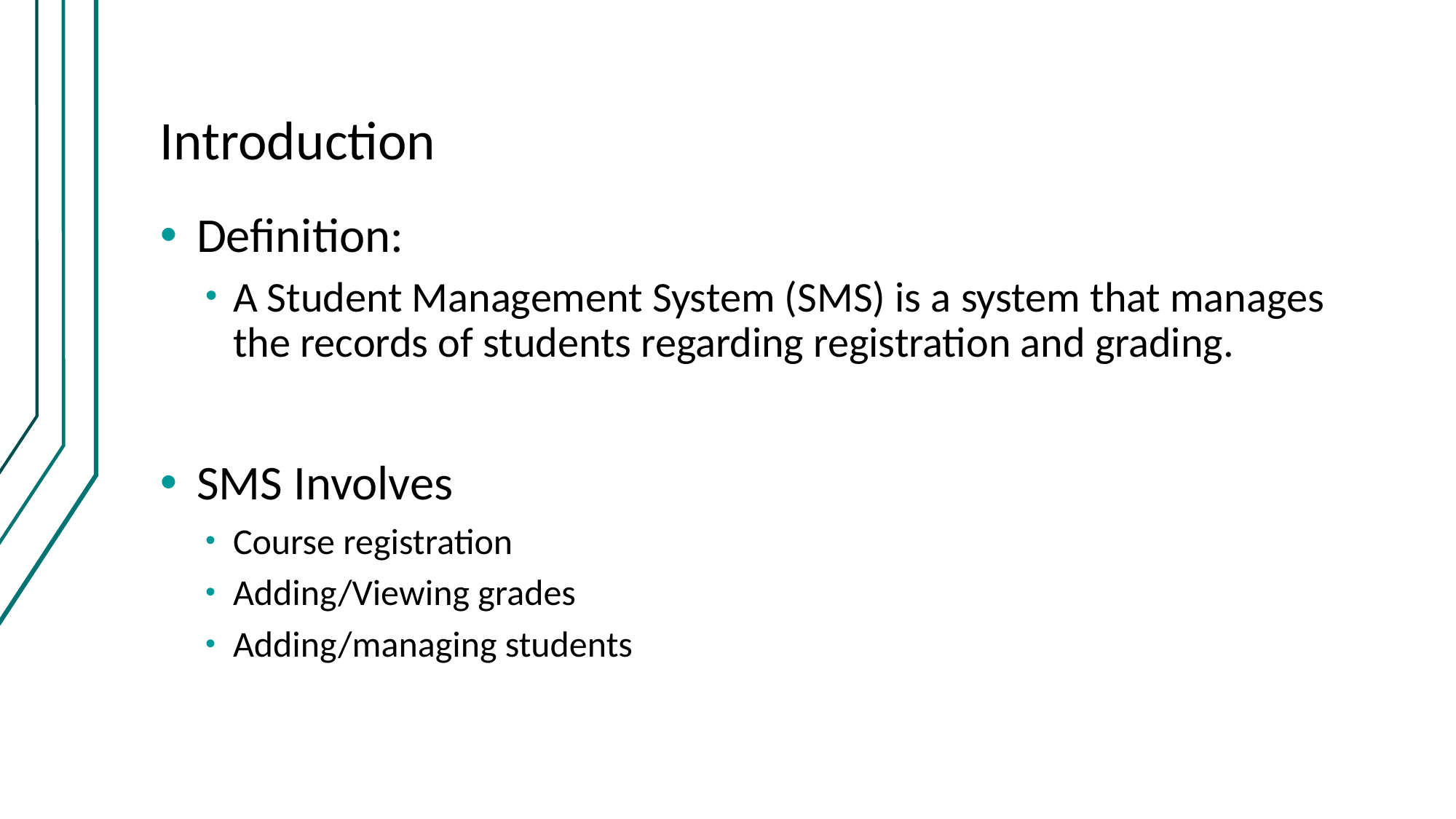

# Introduction
Definition:
A Student Management System (SMS) is a system that manages the records of students regarding registration and grading.

SMS Involves
Course registration
Adding/Viewing grades
Adding/managing students